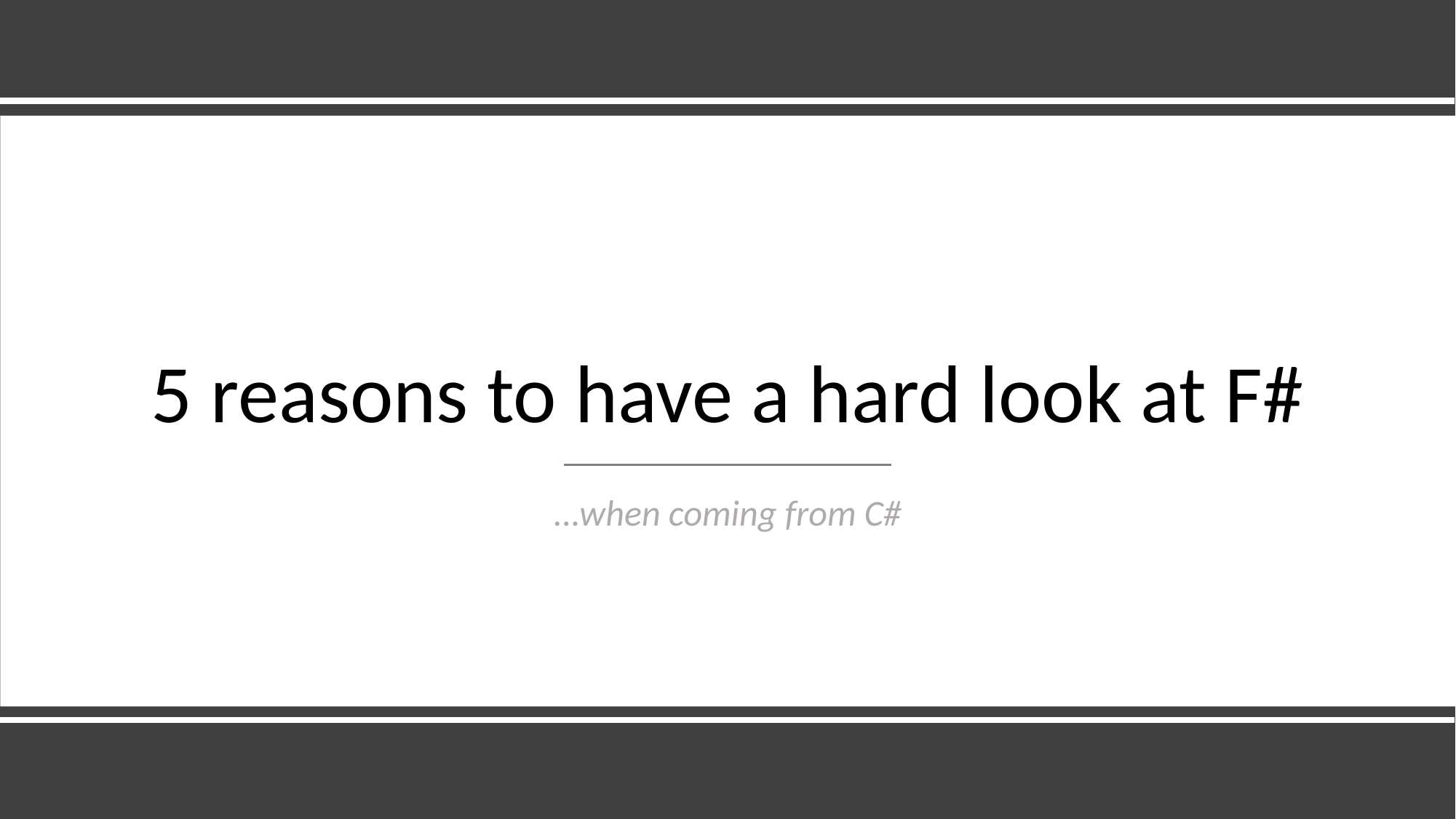

# 5 reasons to have a hard look at F#
...when coming from C#